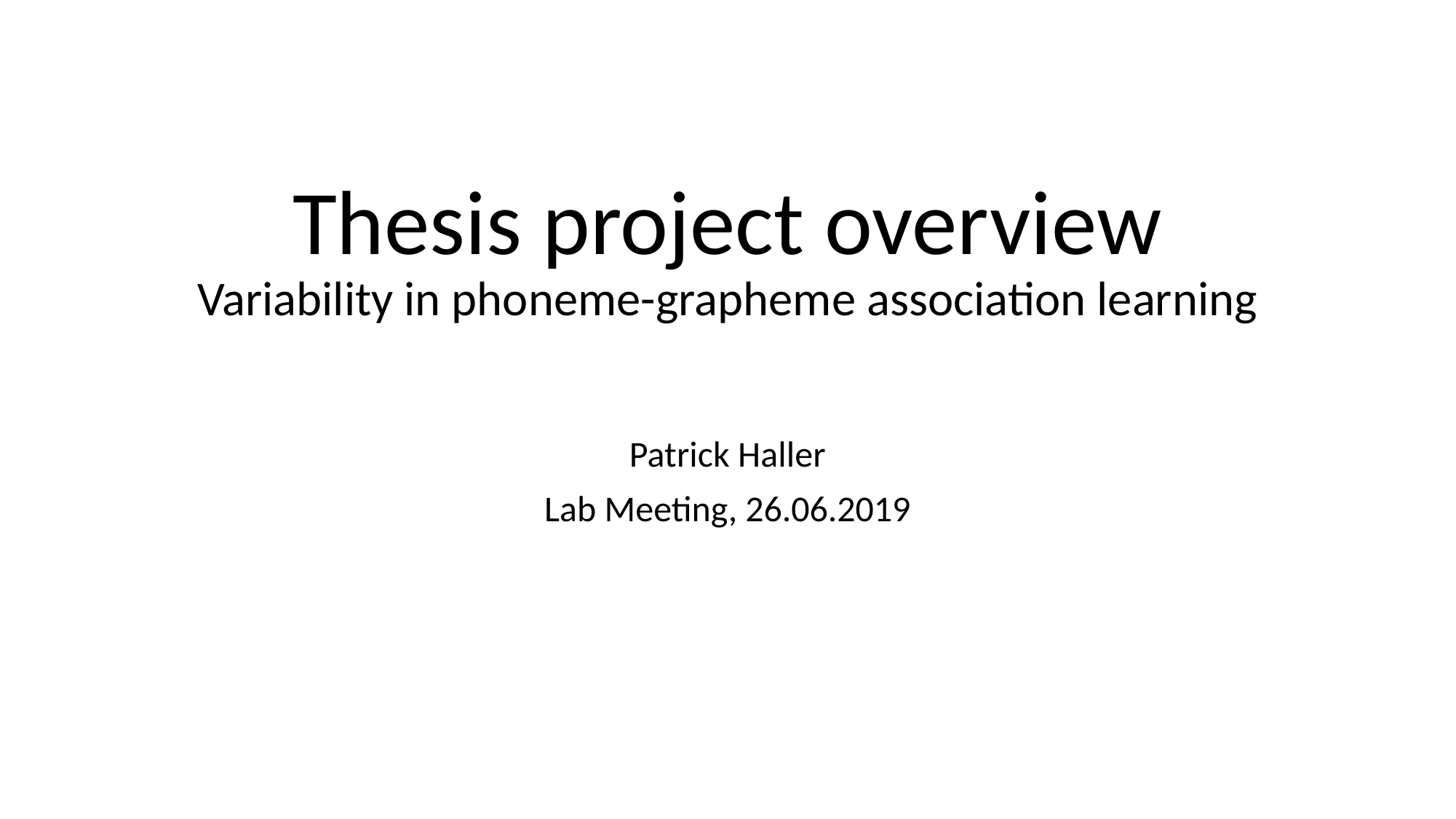

# Thesis project overview Variability in phoneme-grapheme association learning
Patrick Haller
Lab Meeting, 26.06.2019